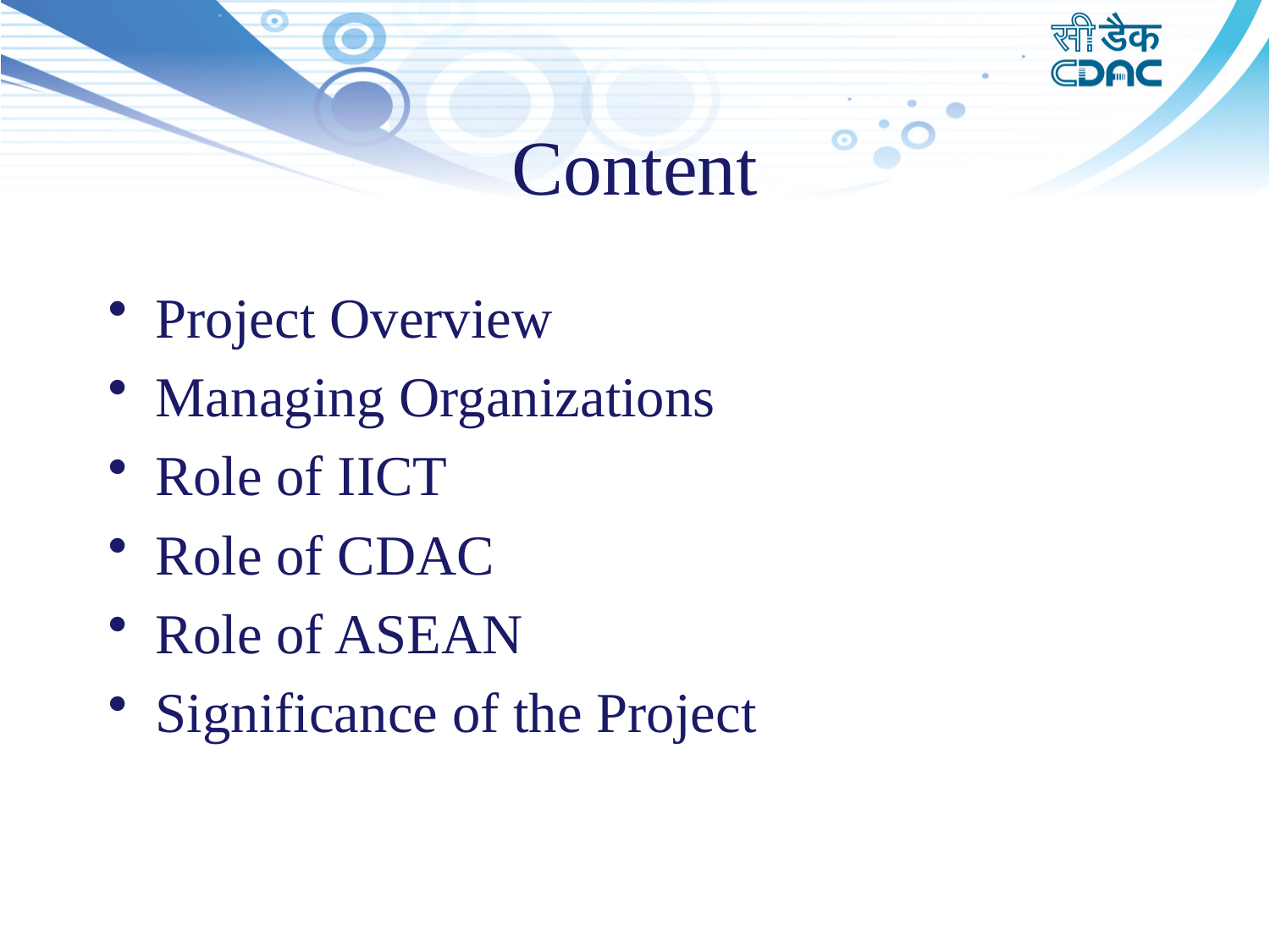

# Content
Project Overview
Managing Organizations
Role of IICT
Role of CDAC
Role of ASEAN
Significance of the Project